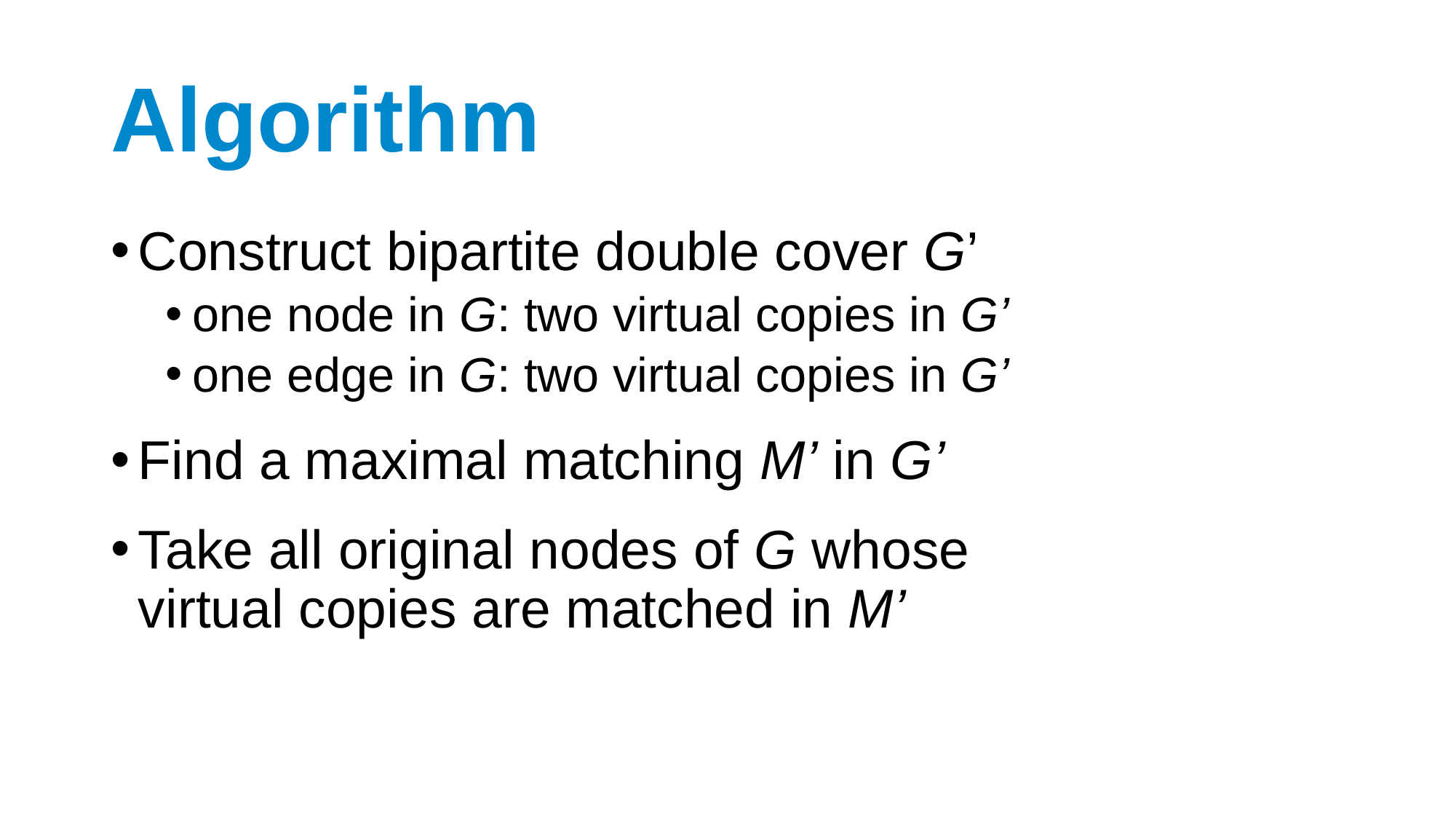

# Algorithm
Construct bipartite double cover G’
one node in G: two virtual copies in G’
one edge in G: two virtual copies in G’
Find a maximal matching M’ in G’
Take all original nodes of G whose
virtual copies are matched in M’